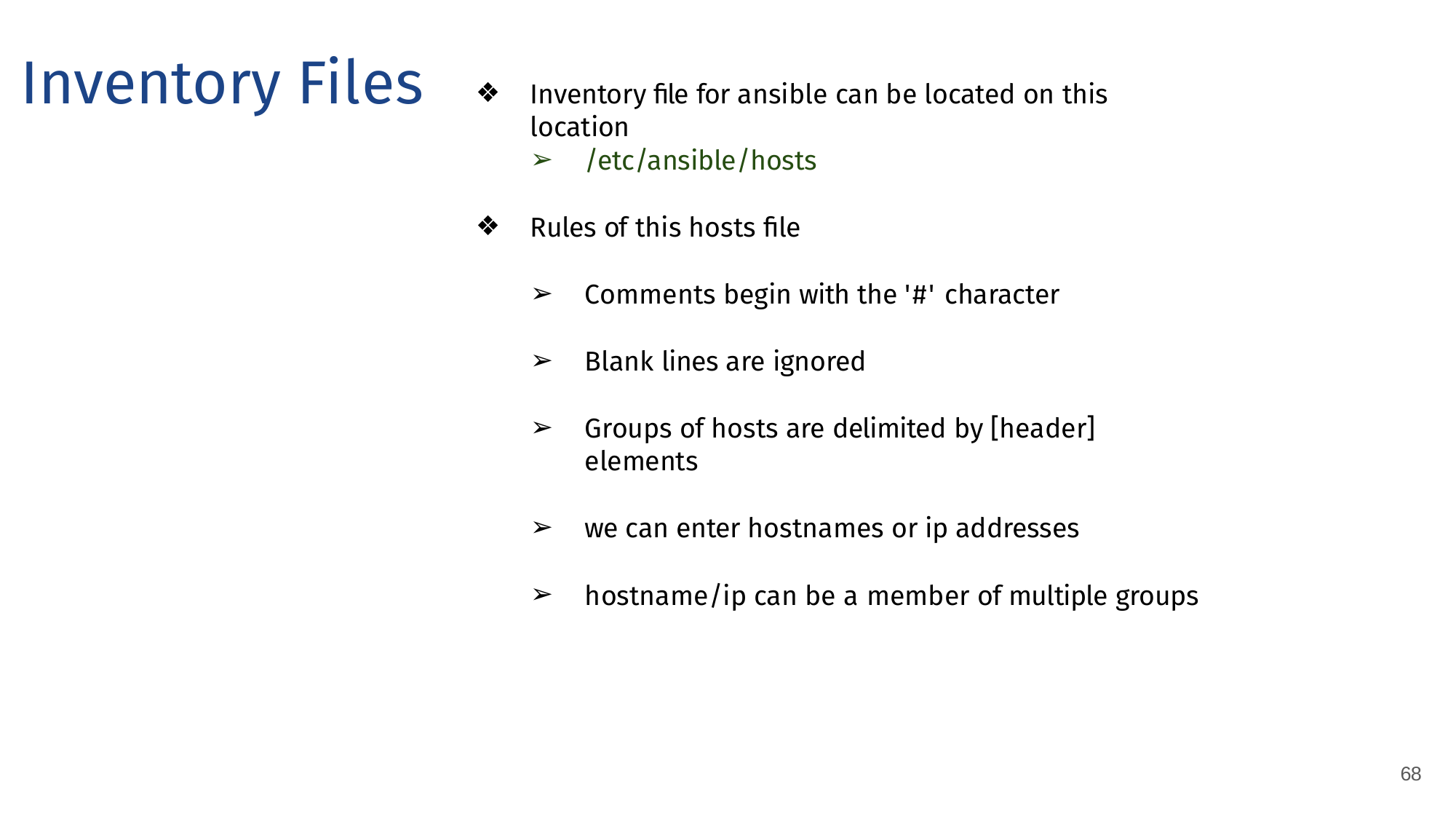

# Inventory Files
Inventory file for ansible can be located on this location
/etc/ansible/hosts

Rules of this hosts file

Comments begin with the '#' character

Blank lines are ignored

Groups of hosts are delimited by [header] elements

we can enter hostnames or ip addresses

hostname/ip can be a member of multiple groups
68